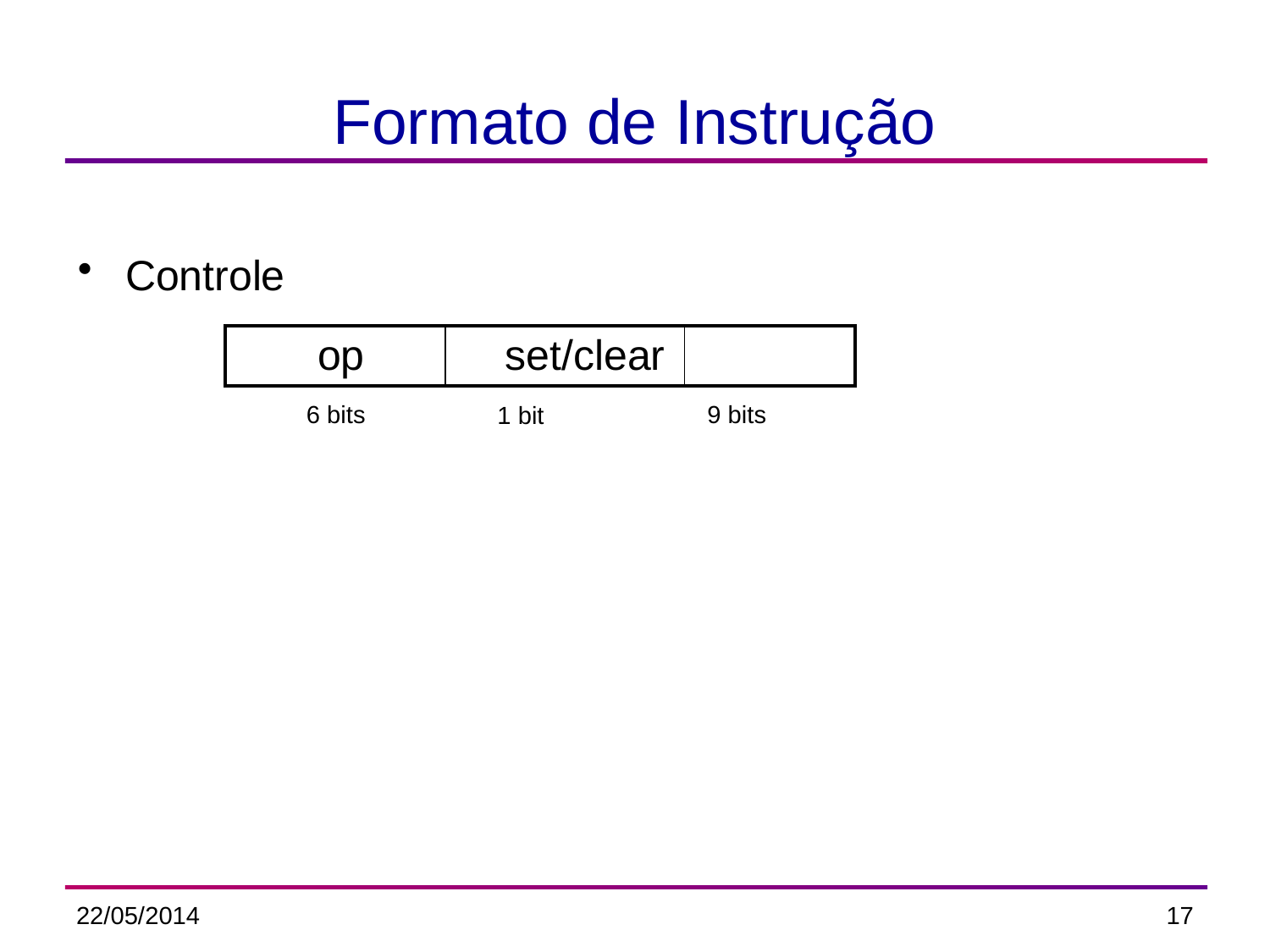

# Formato de Instrução

Controle

| op | set/clear |  |
| --- | --- | --- |
6 bits
9 bits
1 bit
22/05/2014
17